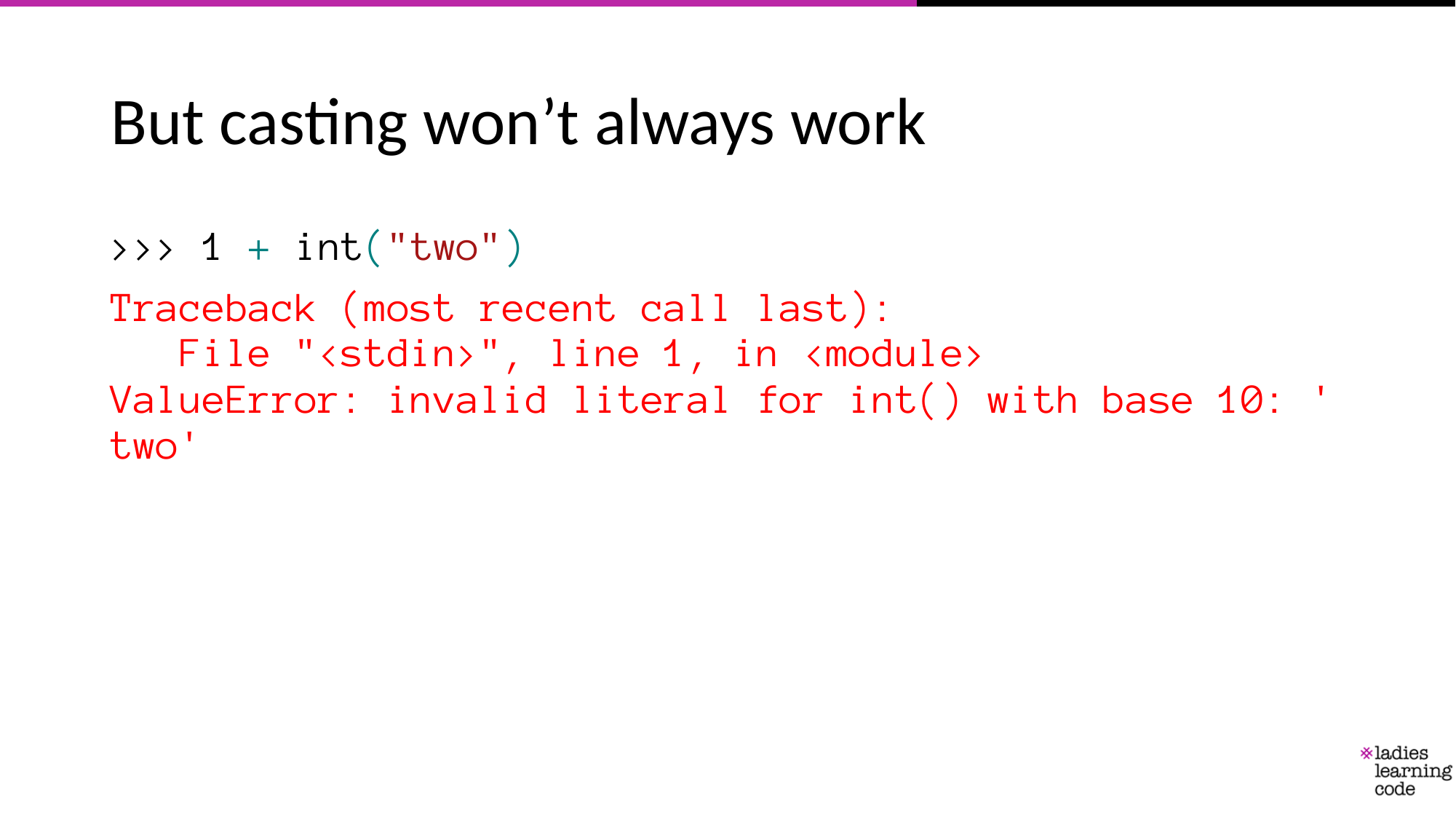

# But casting won’t always work
>>> 1 + int("two")
Traceback (most recent call last):
   File "<stdin>", line 1, in <module>
ValueError: invalid literal for int() with base 10: 'two'